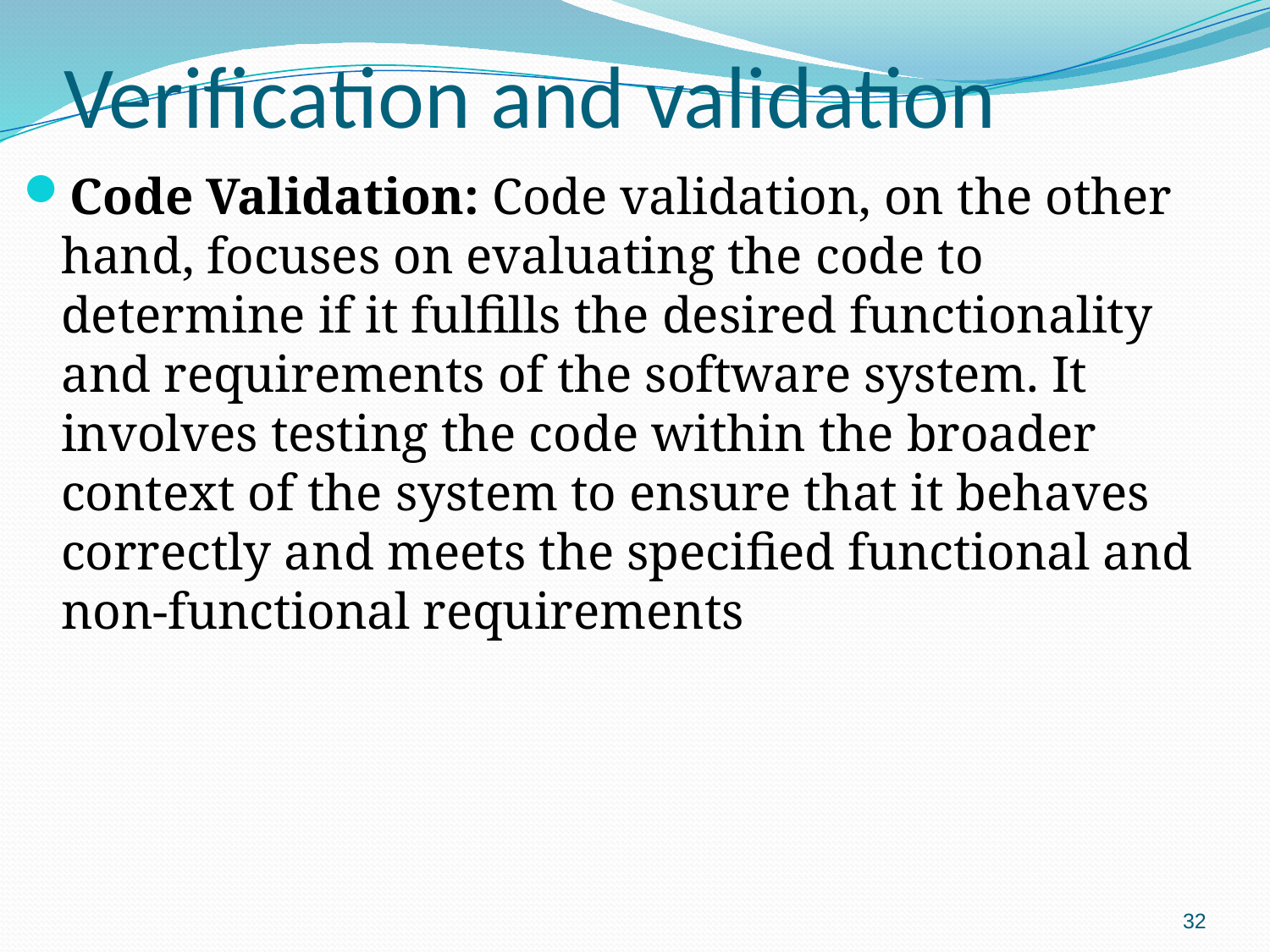

# Verification and validation
Code Validation: Code validation, on the other hand, focuses on evaluating the code to determine if it fulfills the desired functionality and requirements of the software system. It involves testing the code within the broader context of the system to ensure that it behaves correctly and meets the specified functional and non-functional requirements
32